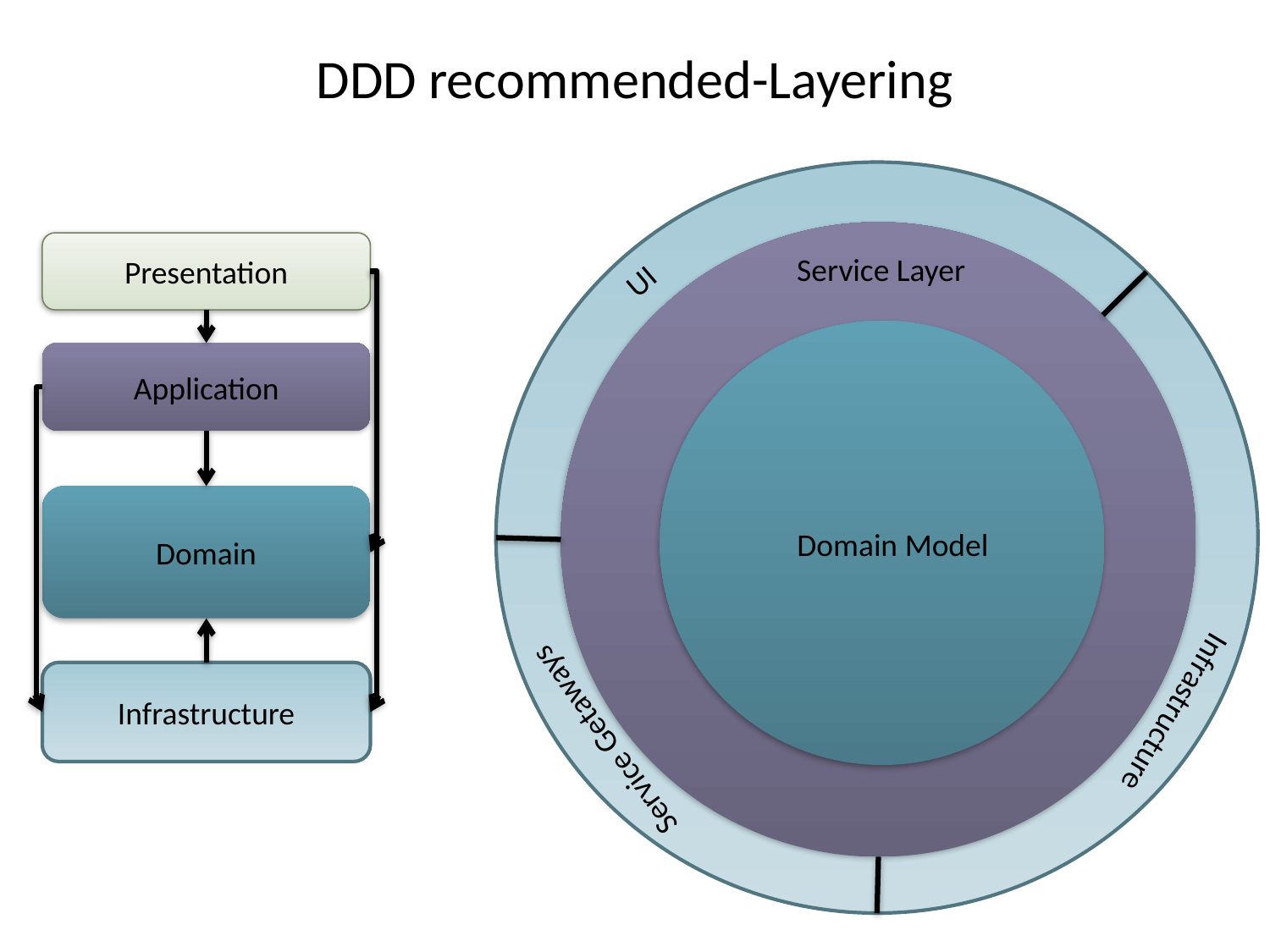

# DDD recommended-Layering

Service Layer

Domain Model
UI
Infrastructure
Service Getaways
Presentation
Application
Domain
Infrastructure